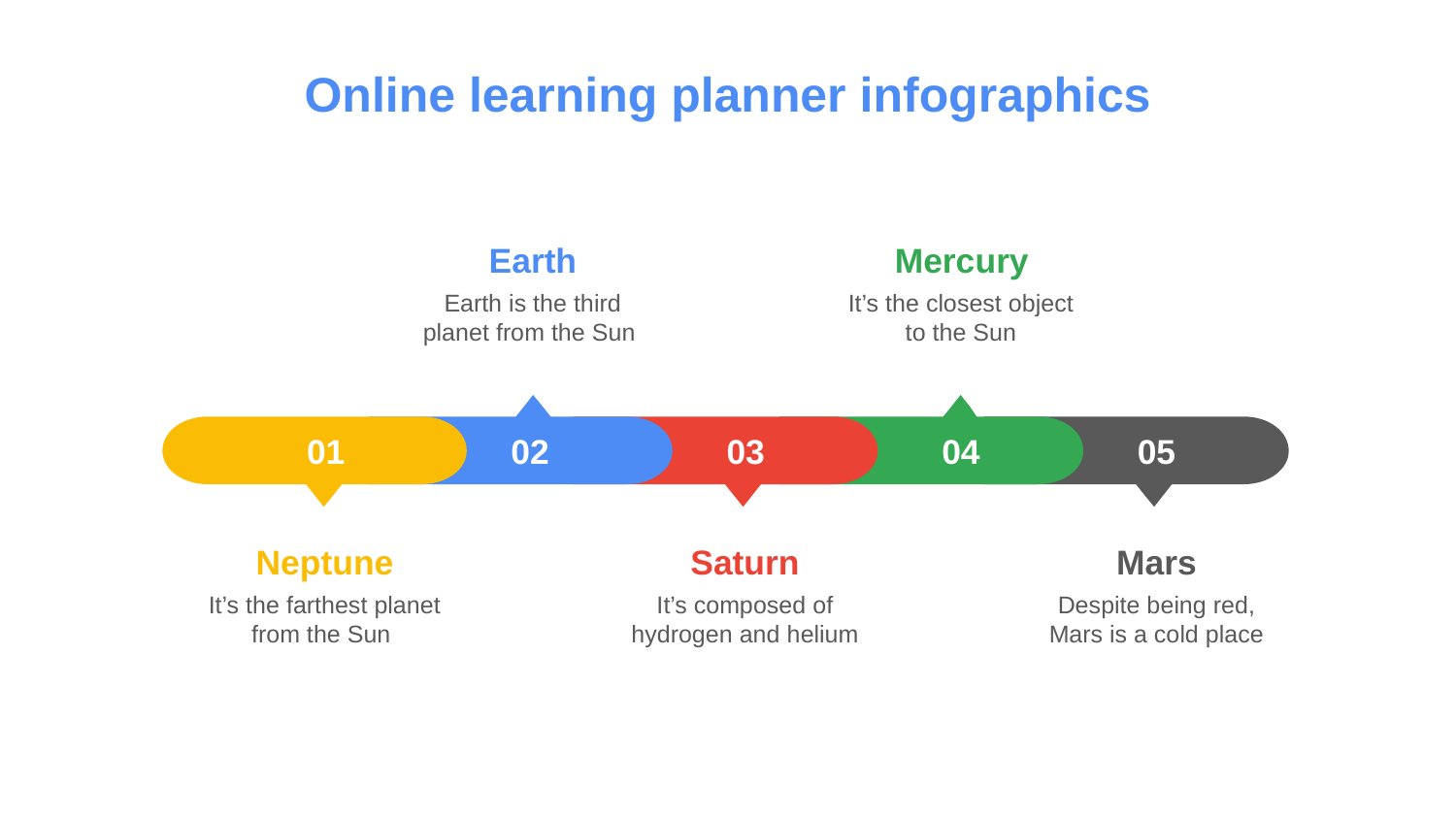

# Online learning planner infographics

Earth
Mercury
Earth is the third planet from the Sun
It’s the closest object to the Sun

01
02
03
04
05
Neptune
Saturn
Mars
It’s the farthest planet from the Sun
It’s composed of hydrogen and helium
Despite being red,
Mars is a cold place